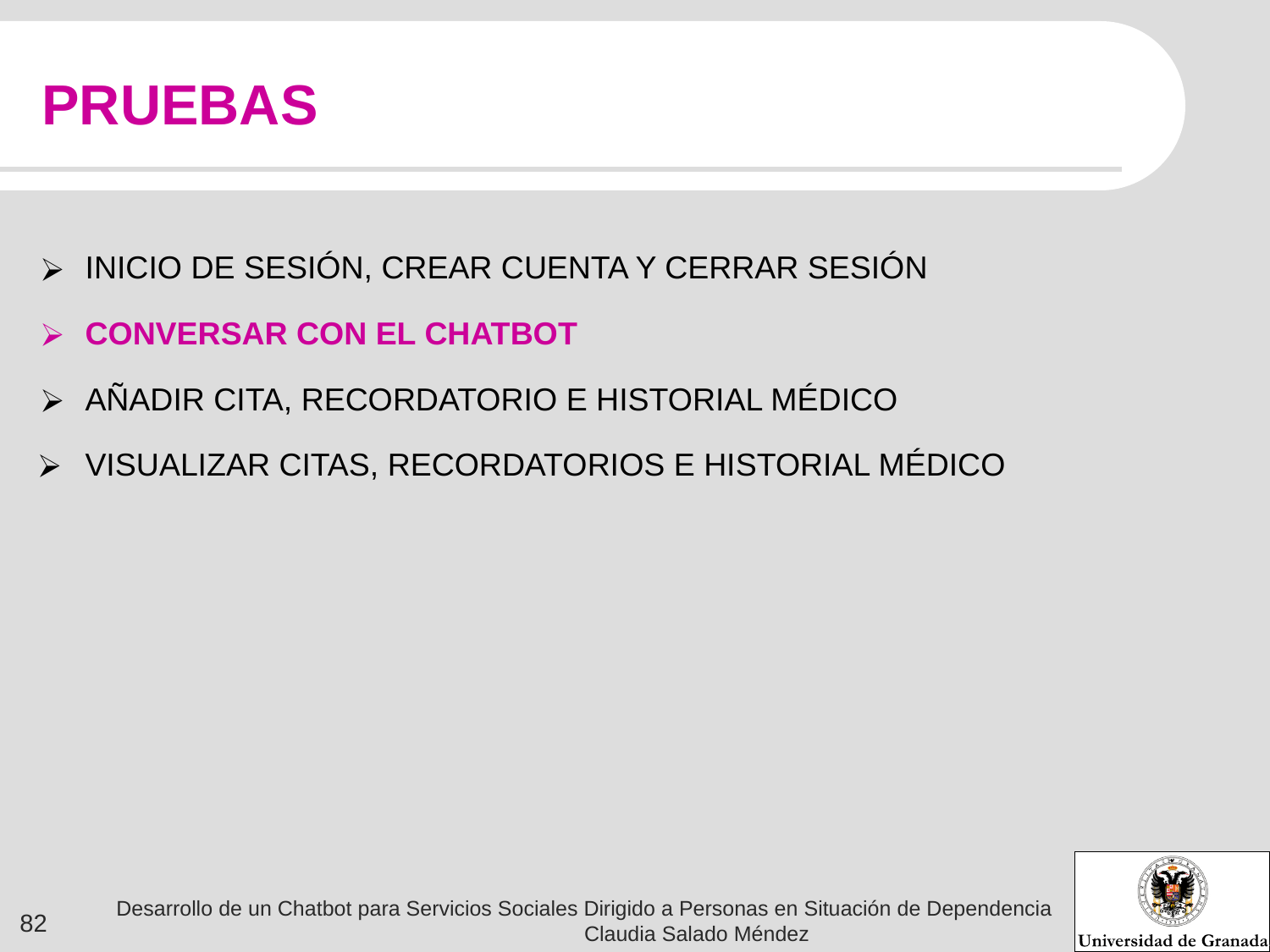

# PRUEBAS
INICIO DE SESIÓN, CREAR CUENTA Y CERRAR SESIÓN
CONVERSAR CON EL CHATBOT
AÑADIR CITA, RECORDATORIO E HISTORIAL MÉDICO
VISUALIZAR CITAS, RECORDATORIOS E HISTORIAL MÉDICO
Desarrollo de un Chatbot para Servicios Sociales Dirigido a Personas en Situación de Dependencia                                       Claudia Salado Méndez
82